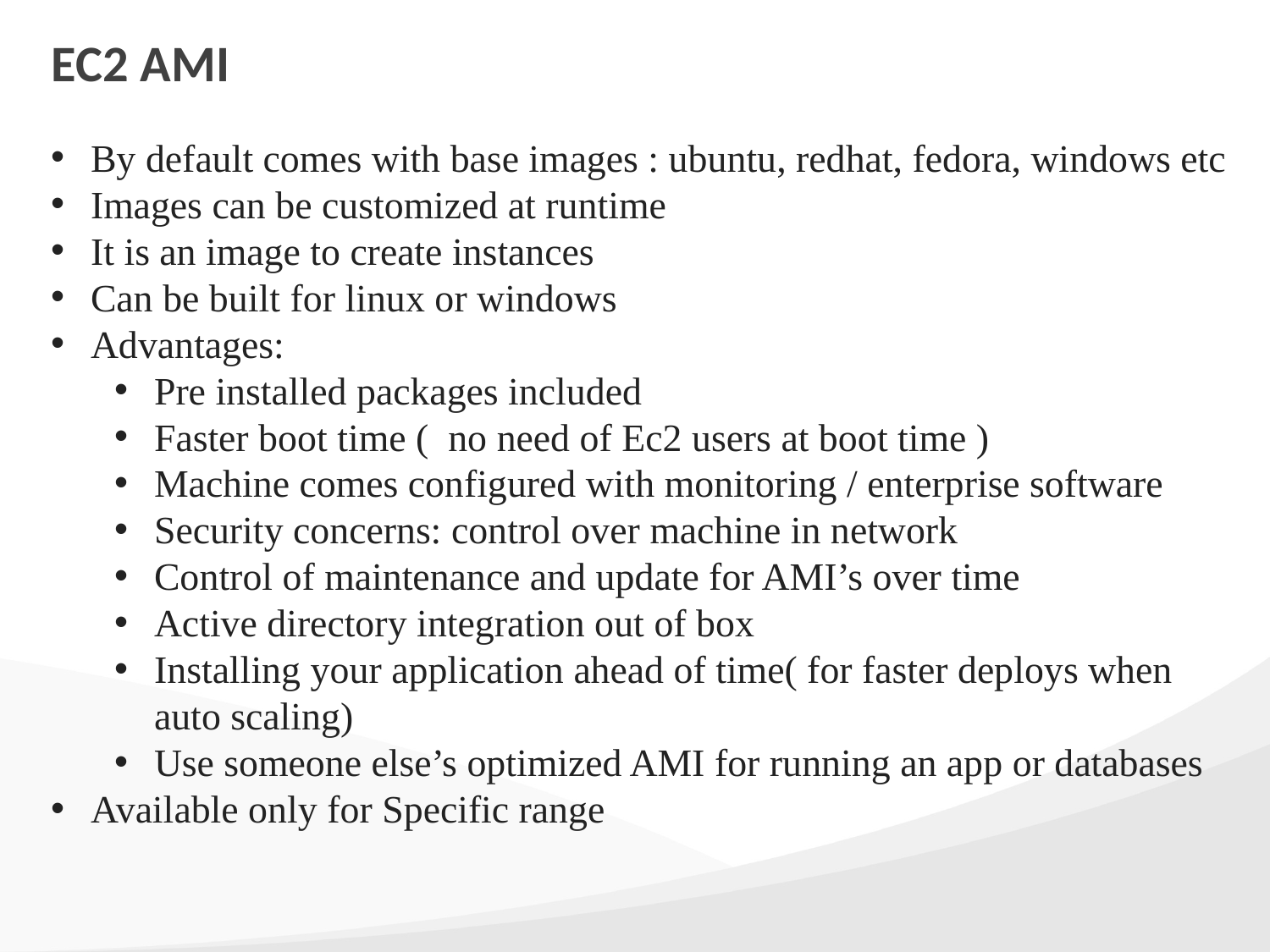

# EC2 AMI
By default comes with base images : ubuntu, redhat, fedora, windows etc
Images can be customized at runtime
It is an image to create instances
Can be built for linux or windows
Advantages:
Pre installed packages included
Faster boot time (  no need of Ec2 users at boot time )
Machine comes configured with monitoring / enterprise software
Security concerns: control over machine in network
Control of maintenance and update for AMI’s over time
Active directory integration out of box
Installing your application ahead of time( for faster deploys when auto scaling)
Use someone else’s optimized AMI for running an app or databases
Available only for Specific range